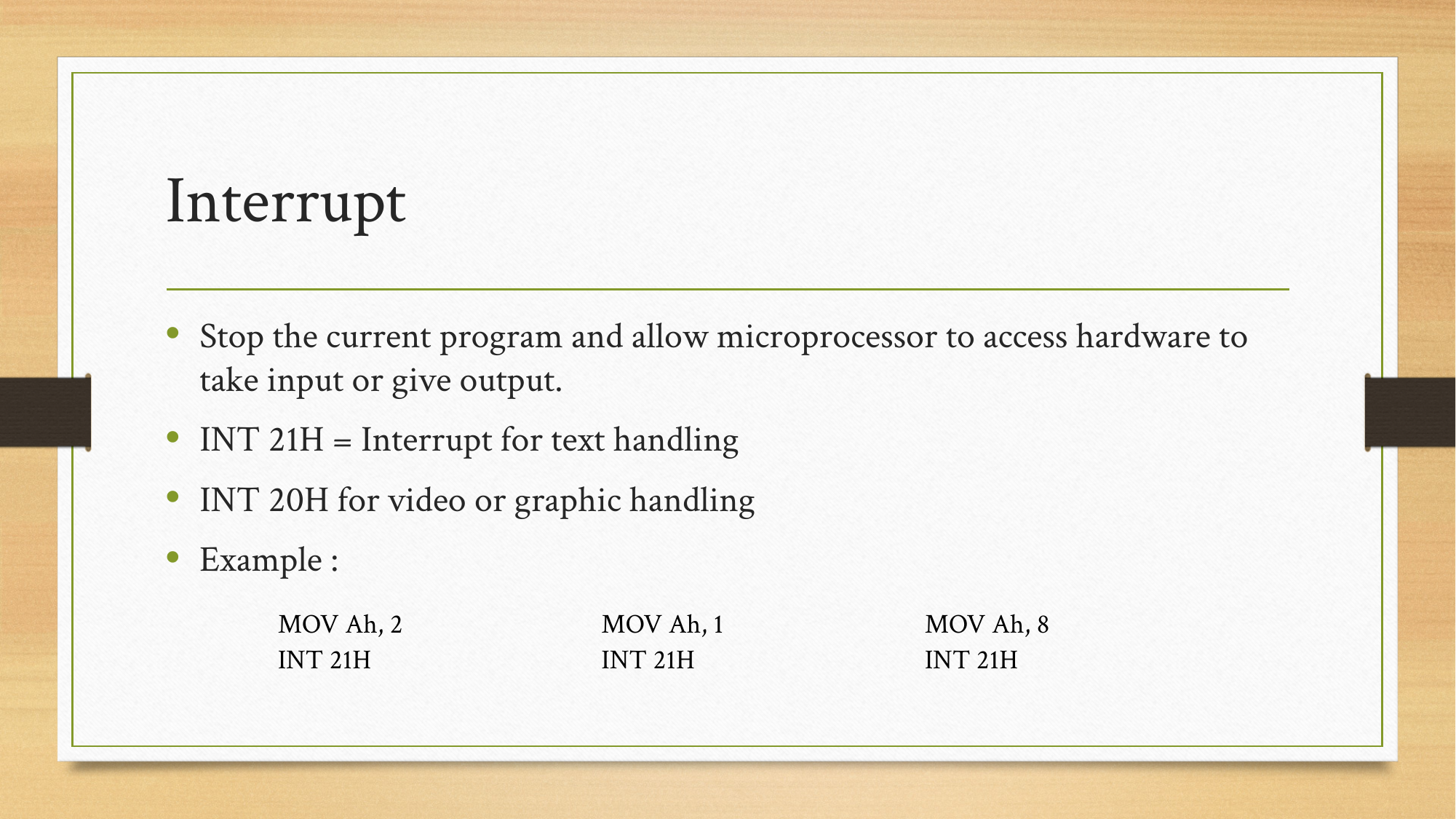

# Interrupt
Stop the current program and allow microprocessor to access hardware to take input or give output.
INT 21H = Interrupt for text handling
INT 20H for video or graphic handling
Example :
| MOV Ah, 2 INT 21H | MOV Ah, 1 INT 21H | MOV Ah, 8 INT 21H |
| --- | --- | --- |